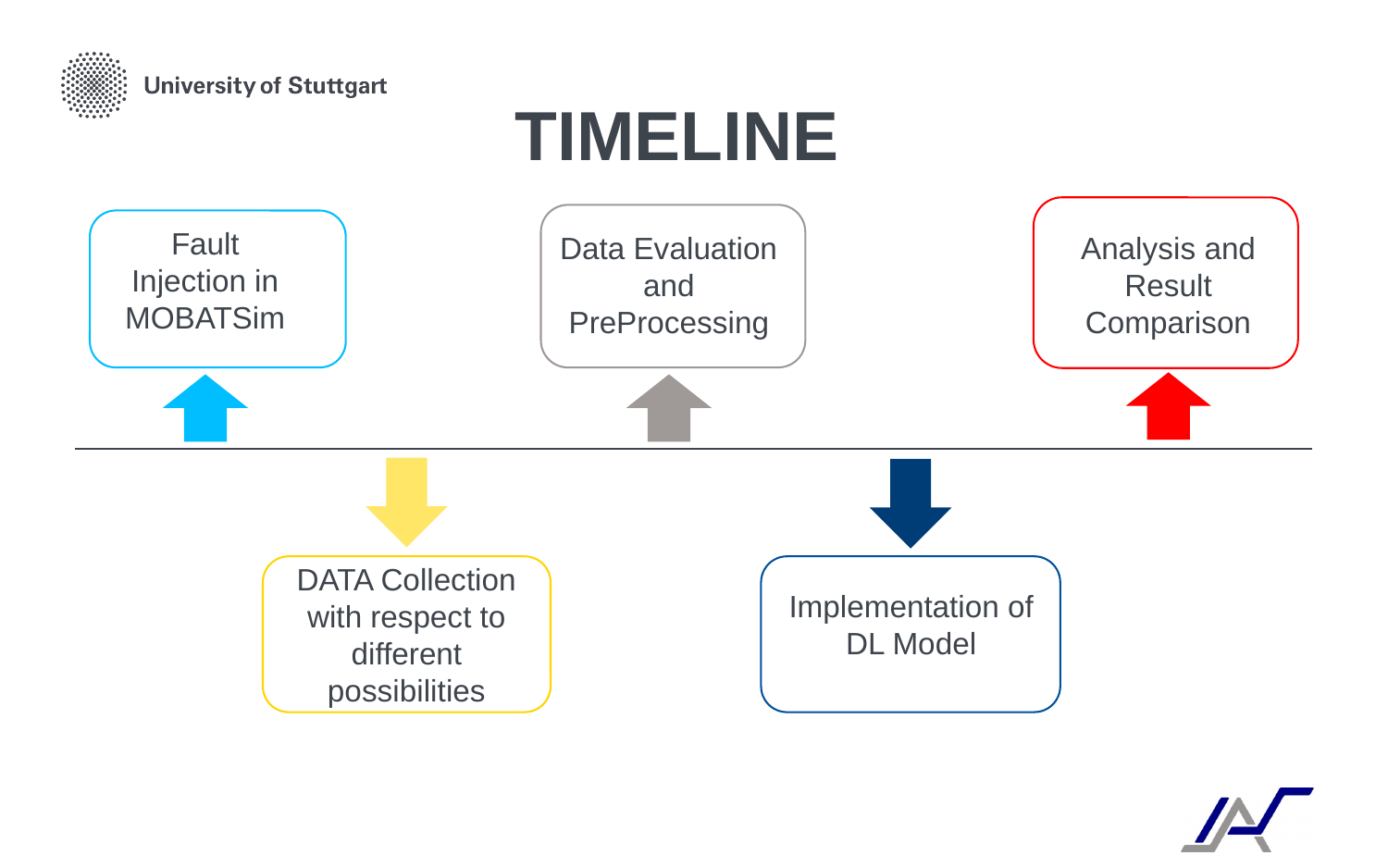

TIMELINE

Fault Injection in MOBATSim
Data Evaluation and PreProcessing
Analysis and Result Comparison

DATA Collection with respect to different possibilities

Implementation of DL Model